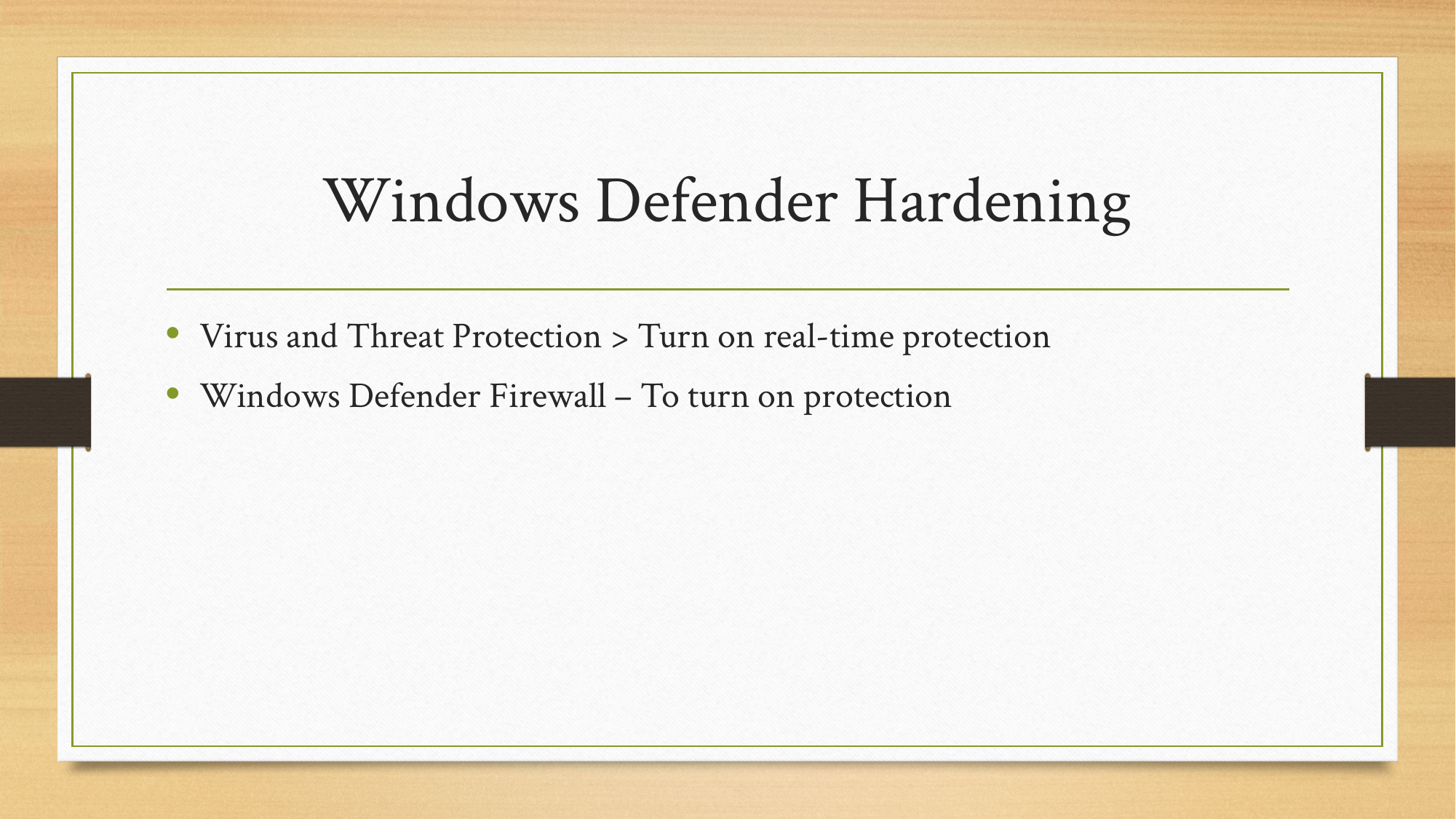

# Windows Defender Hardening
Virus and Threat Protection > Turn on real-time protection
Windows Defender Firewall – To turn on protection